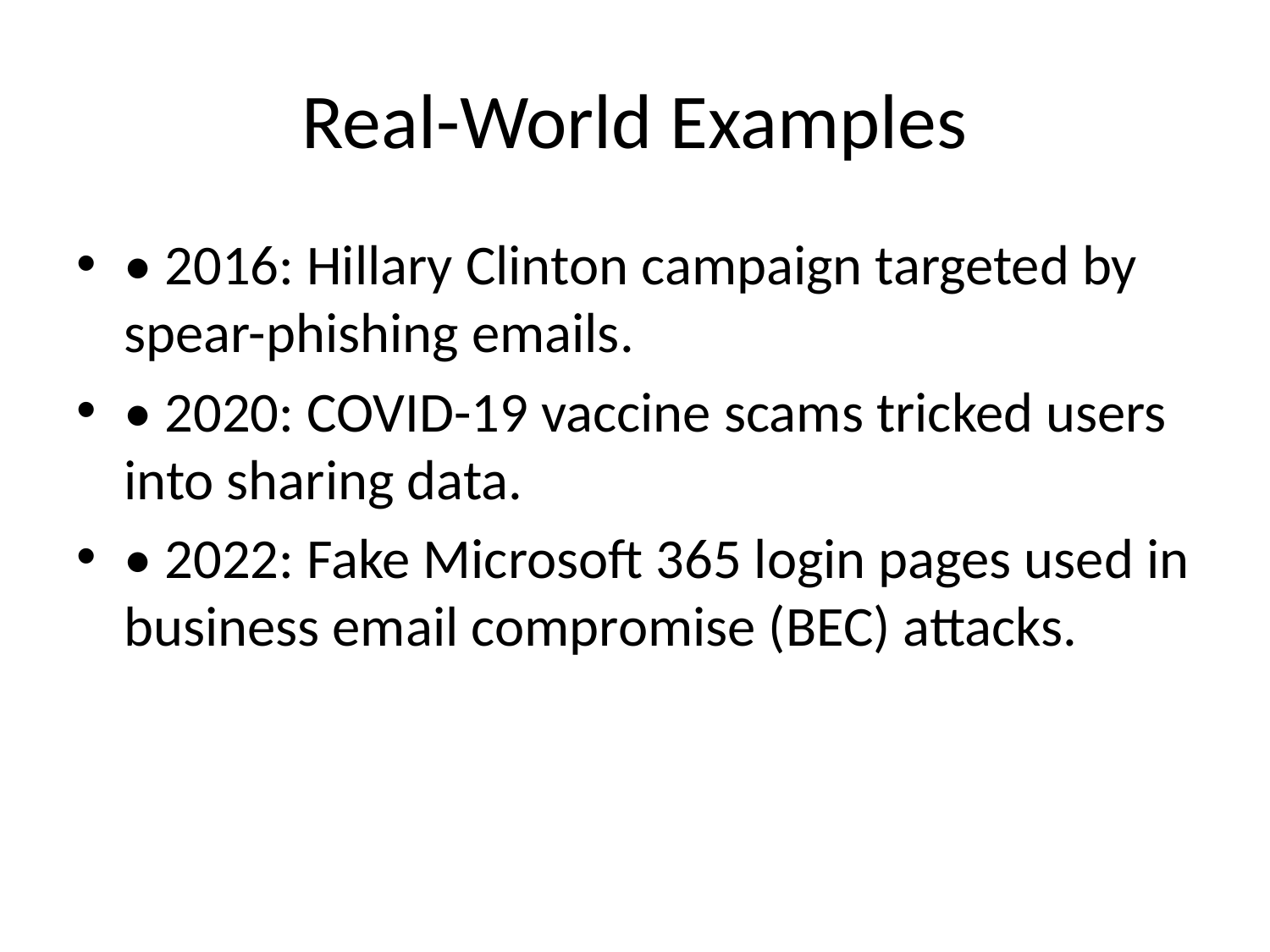

# Real-World Examples
• 2016: Hillary Clinton campaign targeted by spear-phishing emails.
• 2020: COVID-19 vaccine scams tricked users into sharing data.
• 2022: Fake Microsoft 365 login pages used in business email compromise (BEC) attacks.